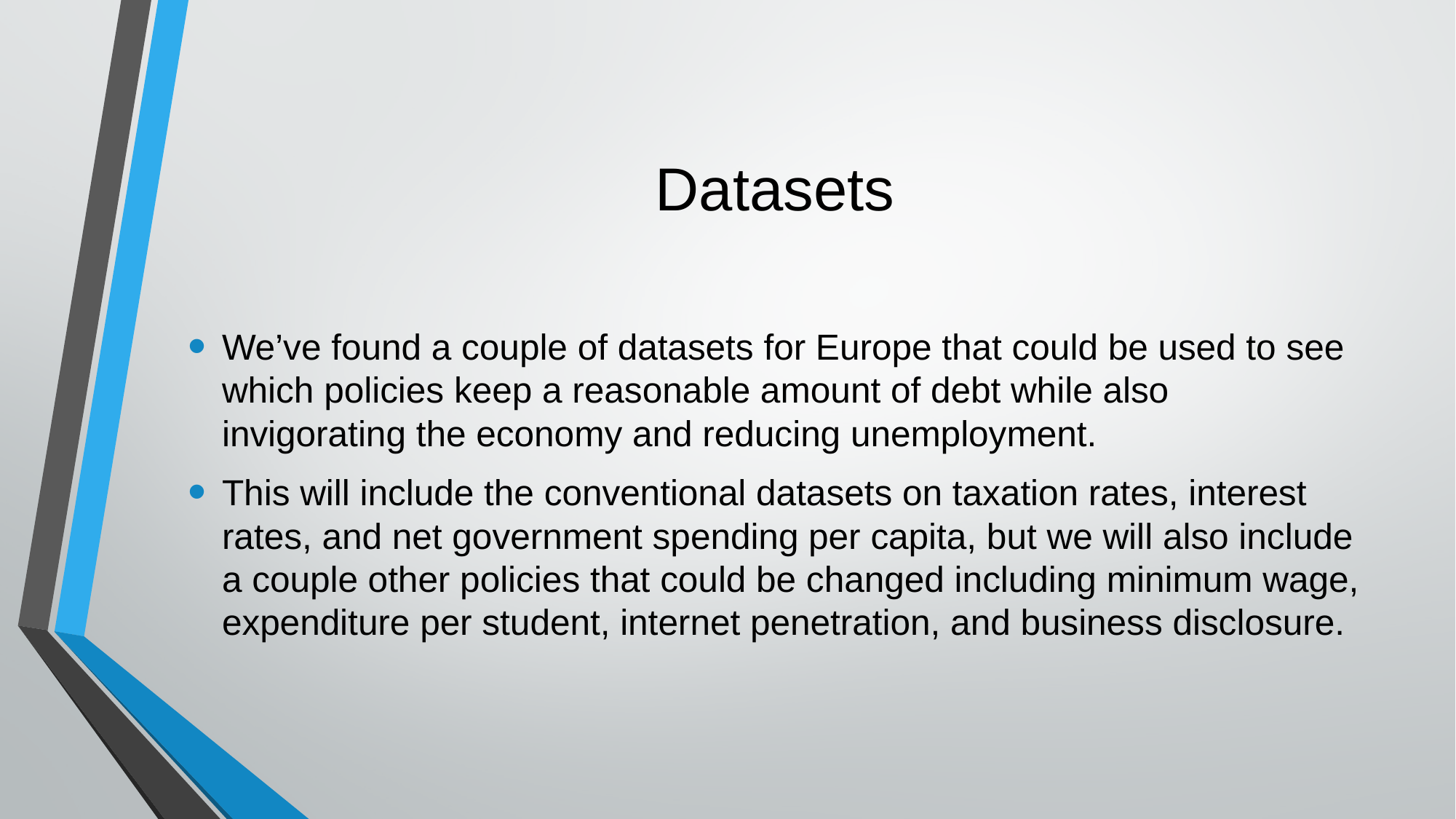

# Datasets
We’ve found a couple of datasets for Europe that could be used to see which policies keep a reasonable amount of debt while also invigorating the economy and reducing unemployment.
This will include the conventional datasets on taxation rates, interest rates, and net government spending per capita, but we will also include a couple other policies that could be changed including minimum wage, expenditure per student, internet penetration, and business disclosure.